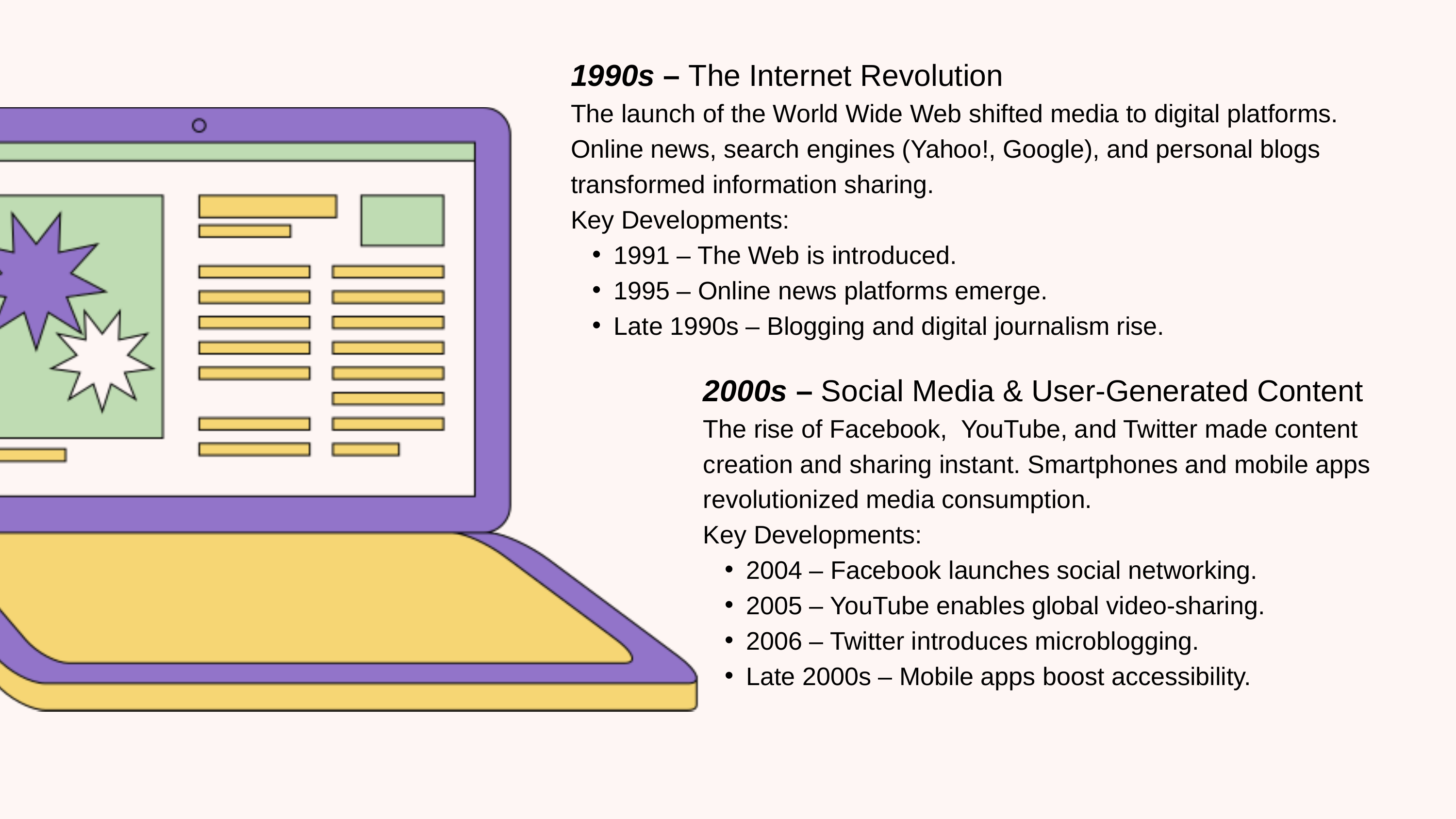

1990s – The Internet Revolution
The launch of the World Wide Web shifted media to digital platforms. Online news, search engines (Yahoo!, Google), and personal blogs transformed information sharing.
Key Developments:
1991 – The Web is introduced.
1995 – Online news platforms emerge.
Late 1990s – Blogging and digital journalism rise.

2000s – Social Media & User-Generated Content
The rise of Facebook,  YouTube, and Twitter made content creation and sharing instant. Smartphones and mobile apps revolutionized media consumption.
Key Developments:
2004 – Facebook launches social networking.
2005 – YouTube enables global video-sharing.
2006 – Twitter introduces microblogging.
Late 2000s – Mobile apps boost accessibility.